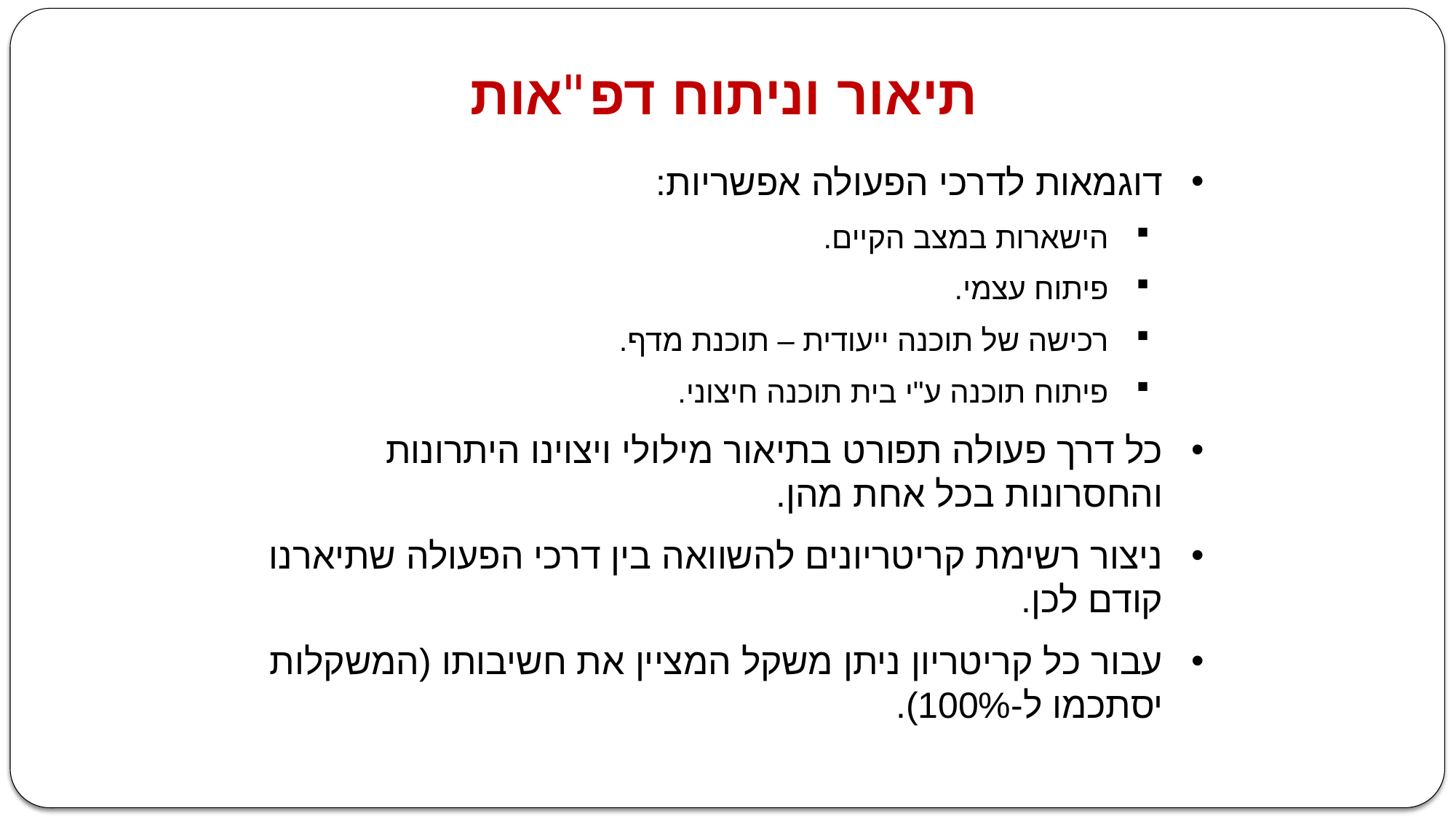

# תיאור וניתוח דפ"אות
דוגמאות לדרכי הפעולה אפשריות:
הישארות במצב הקיים.
פיתוח עצמי.
רכישה של תוכנה ייעודית – תוכנת מדף.
פיתוח תוכנה ע"י בית תוכנה חיצוני.
כל דרך פעולה תפורט בתיאור מילולי ויצוינו היתרונות והחסרונות בכל אחת מהן.
ניצור רשימת קריטריונים להשוואה בין דרכי הפעולה שתיארנו קודם לכן.
עבור כל קריטריון ניתן משקל המציין את חשיבותו (המשקלות יסתכמו ל-100%).